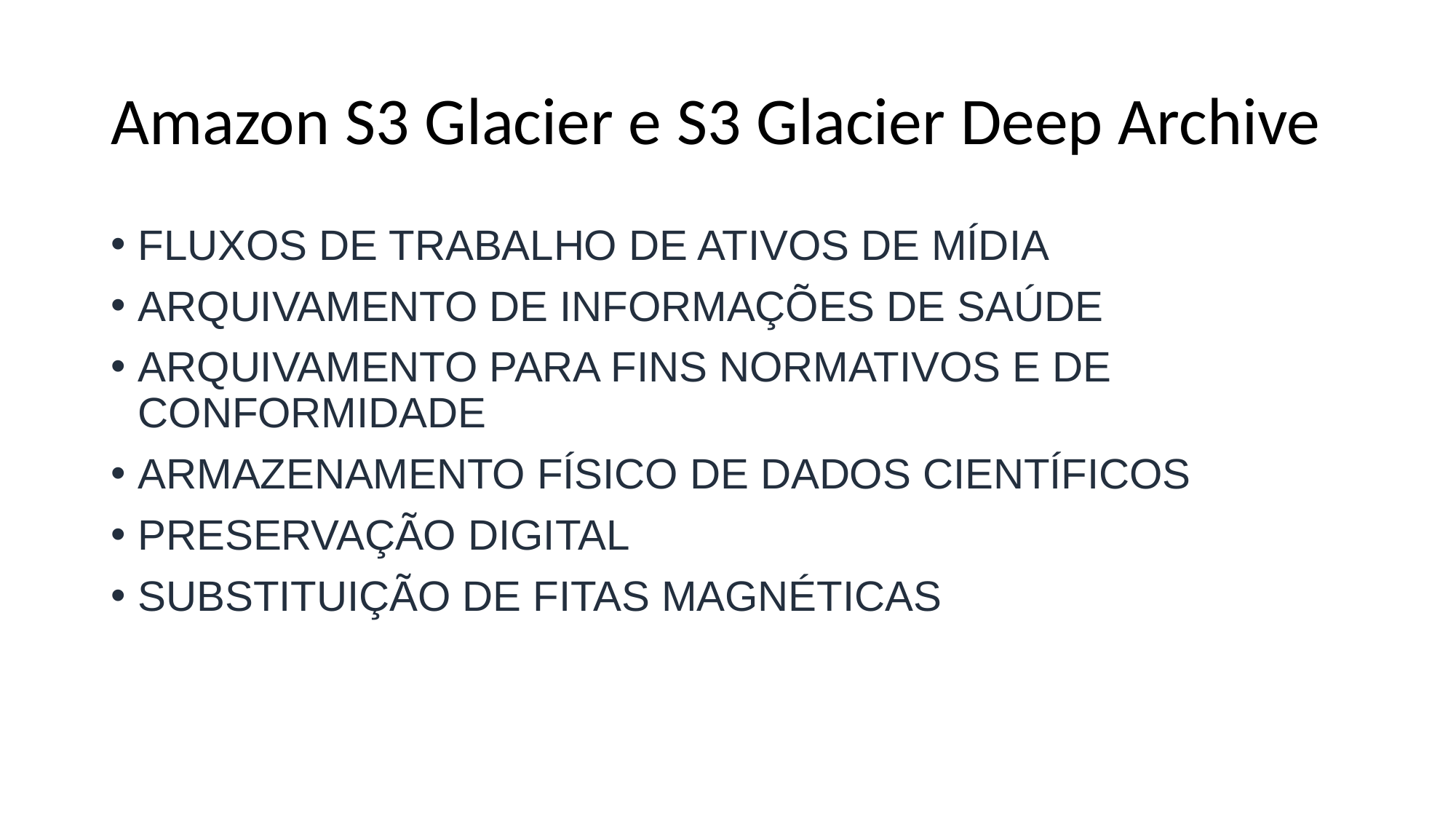

# Amazon S3 Glacier e S3 Glacier Deep Archive
FLUXOS DE TRABALHO DE ATIVOS DE MÍDIA
ARQUIVAMENTO DE INFORMAÇÕES DE SAÚDE
ARQUIVAMENTO PARA FINS NORMATIVOS E DE CONFORMIDADE
ARMAZENAMENTO FÍSICO DE DADOS CIENTÍFICOS
PRESERVAÇÃO DIGITAL
SUBSTITUIÇÃO DE FITAS MAGNÉTICAS